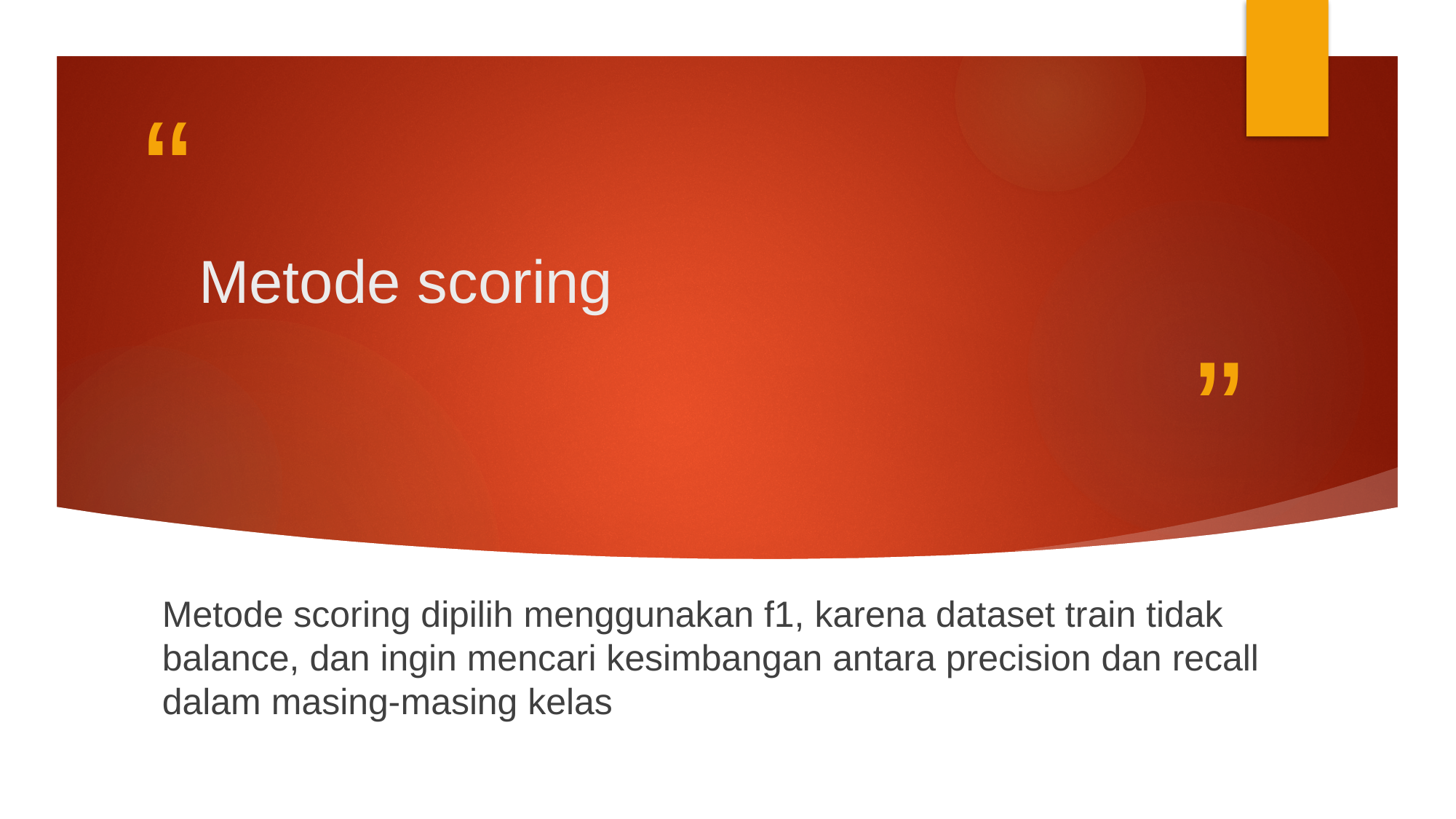

# Metode scoring

Metode scoring dipilih menggunakan f1, karena dataset train tidak balance, dan ingin mencari kesimbangan antara precision dan recall dalam masing-masing kelas